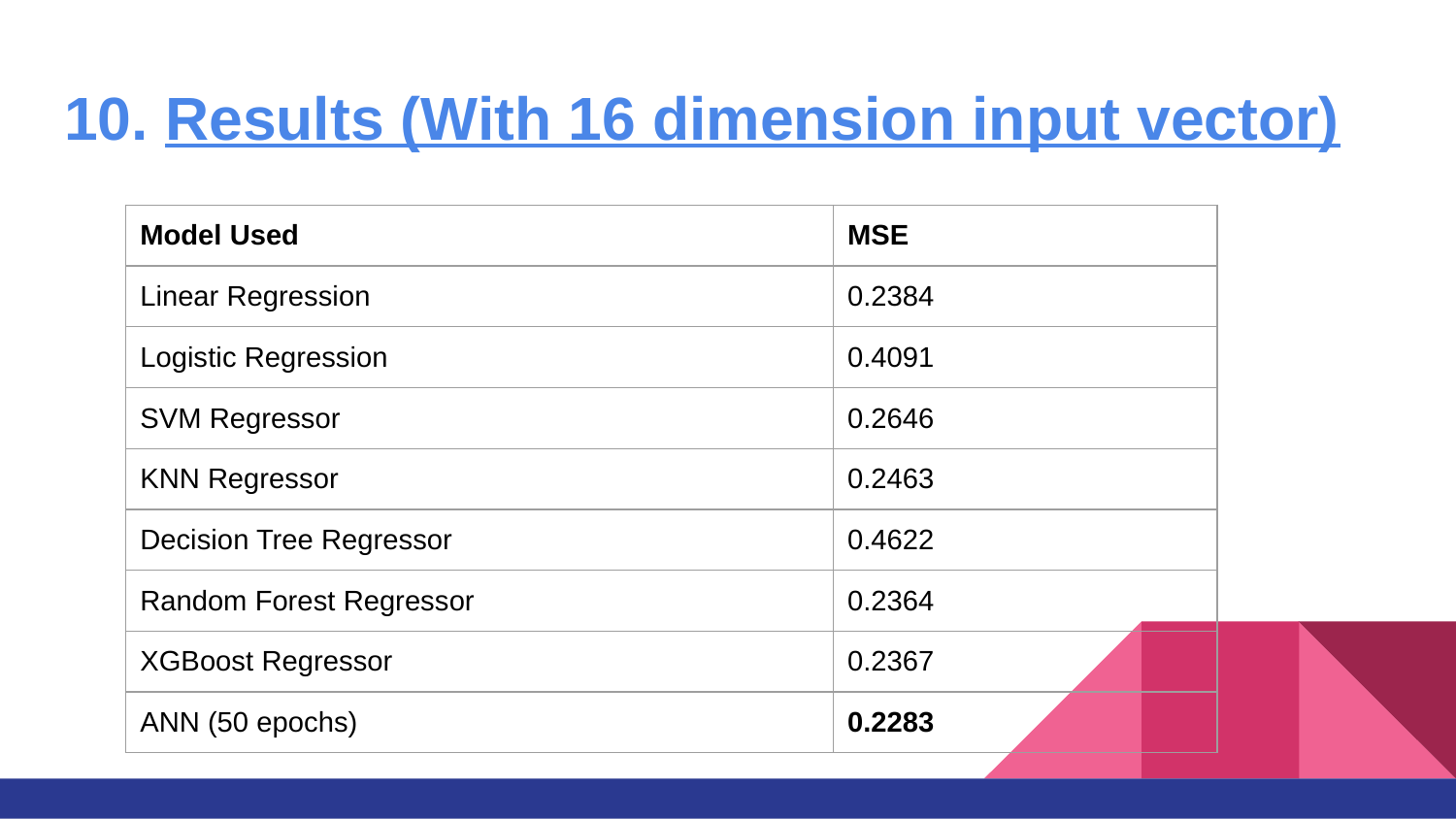

# 10. Results (With 16 dimension input vector)
| Model Used | MSE |
| --- | --- |
| Linear Regression | 0.2384 |
| Logistic Regression | 0.4091 |
| SVM Regressor | 0.2646 |
| KNN Regressor | 0.2463 |
| Decision Tree Regressor | 0.4622 |
| Random Forest Regressor | 0.2364 |
| XGBoost Regressor | 0.2367 |
| ANN (50 epochs) | 0.2283 |